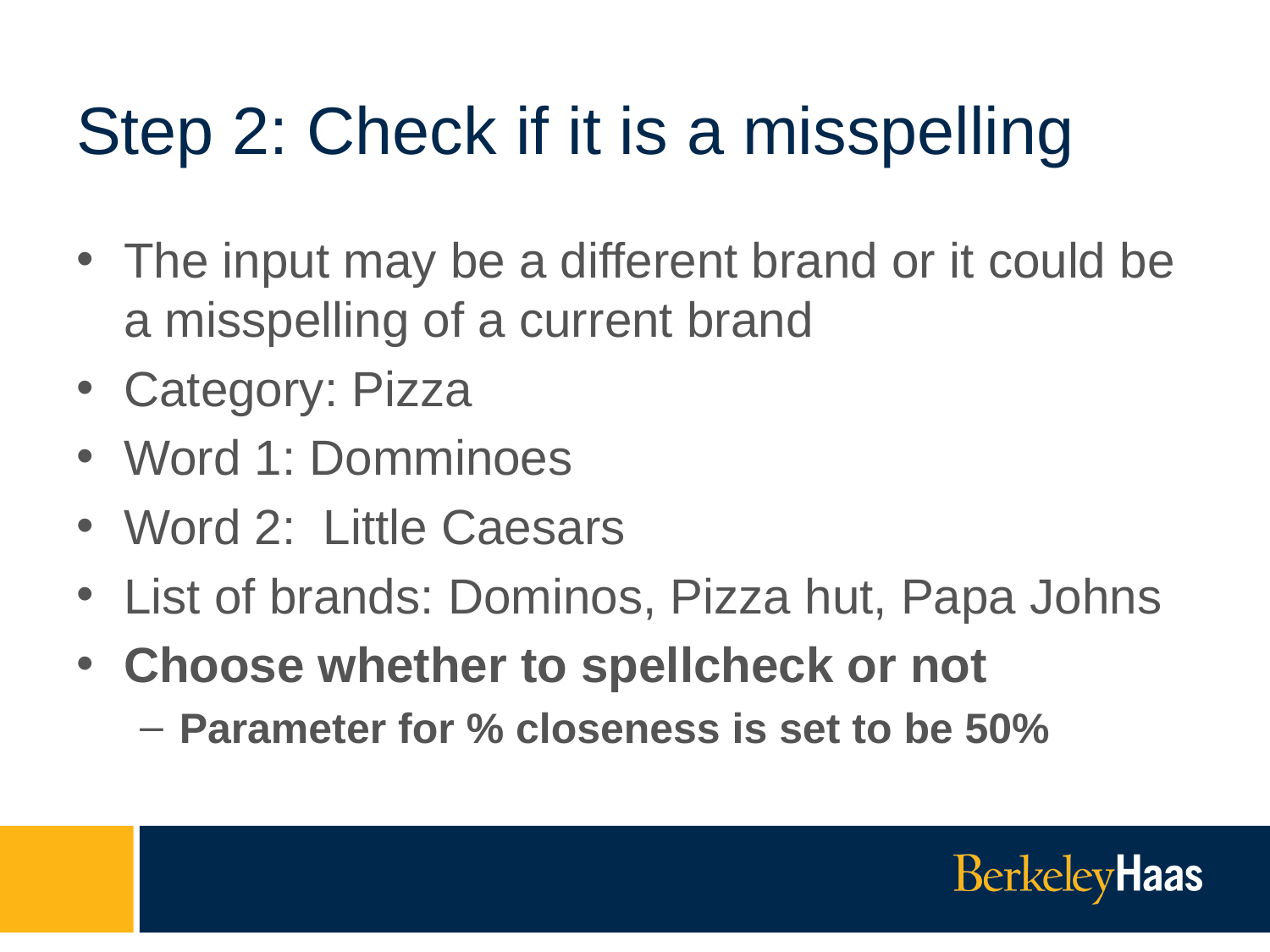

# Step 2: Check if it is a misspelling
The input may be a different brand or it could be a misspelling of a current brand
Category: Pizza
Word 1: Domminoes
Word 2:  Little Caesars
List of brands: Dominos, Pizza hut, Papa Johns
Choose whether to spellcheck or not
Parameter for % closeness is set to be 50%